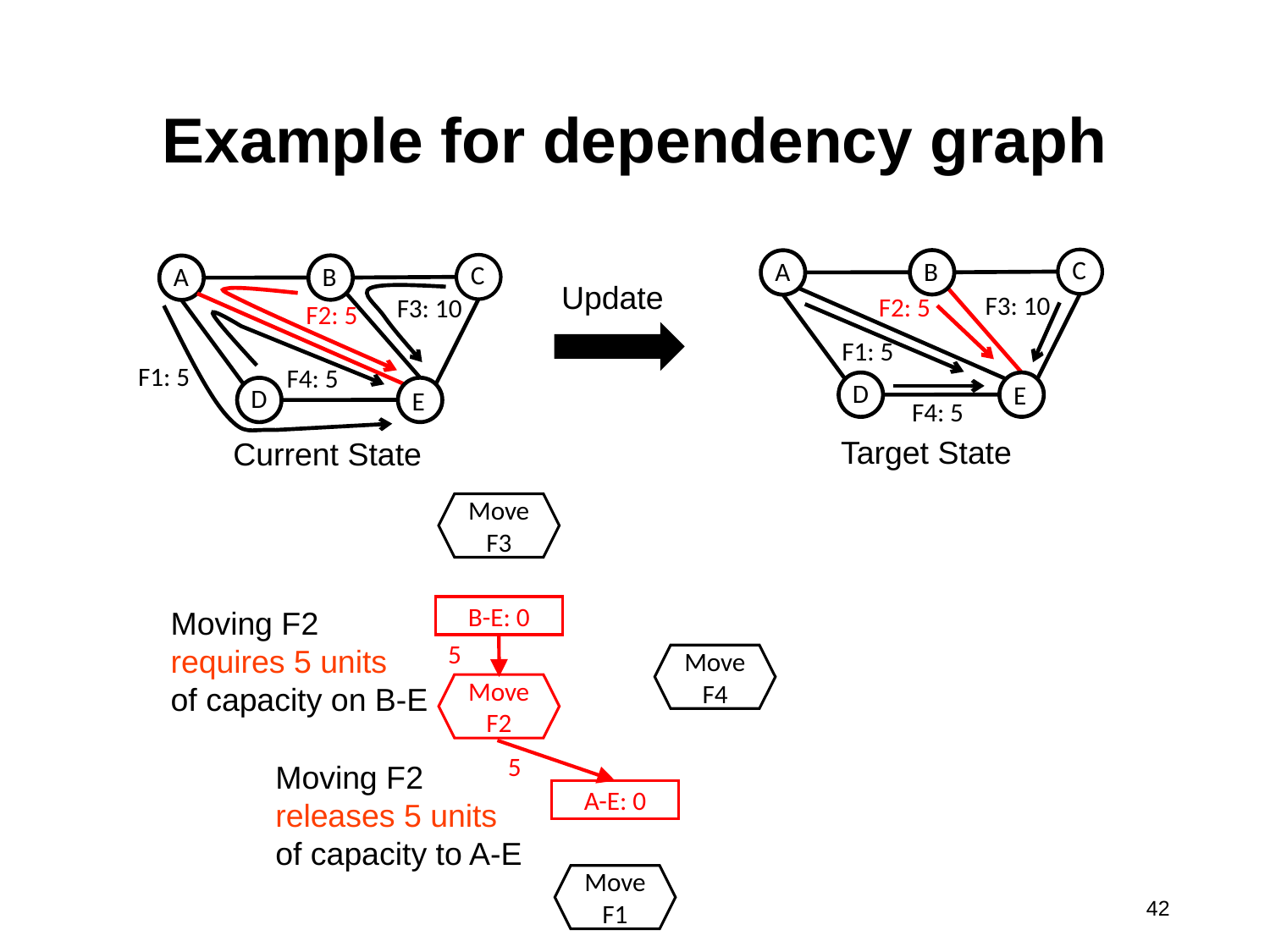

# Example for dependency graph
C

A

B

C

A

B

Update
F3: 10
F2: 5

F3: 10

F2: 5

F1: 5
F1: 5
F4: 5
D

E
D

E

F4: 5
Target State
Current State
Move
F3
B-E: 0
Moving F2
requires 5 units
of capacity on B-E
5
Move
F4
Move
F2
5
Moving F2
releases 5 units
of capacity to A-E
A-E: 0
Move
F1
42